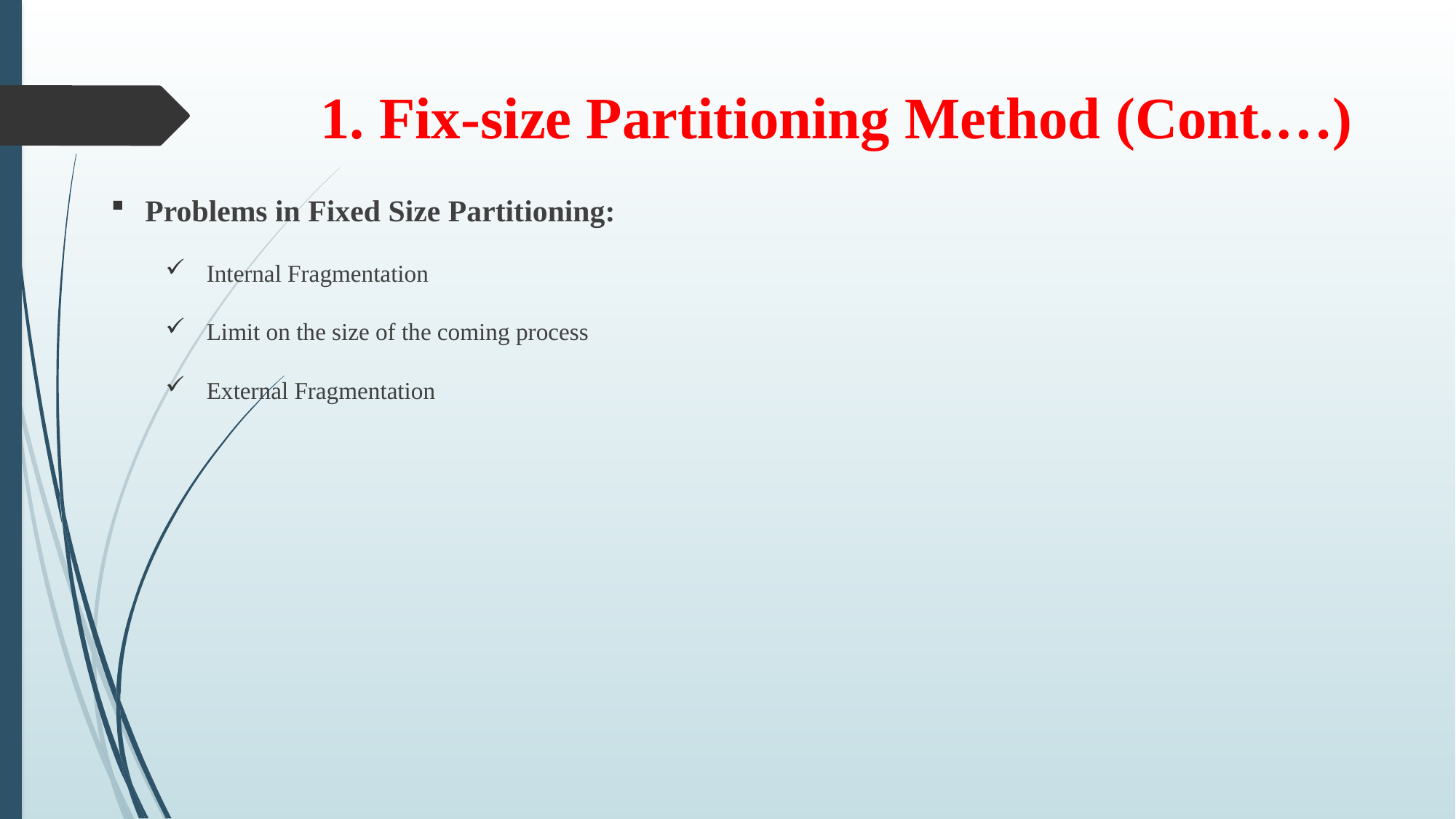

# 1. Fix-size Partitioning Method (Cont.…)
Problems in Fixed Size Partitioning:
Internal Fragmentation
Limit on the size of the coming process
External Fragmentation